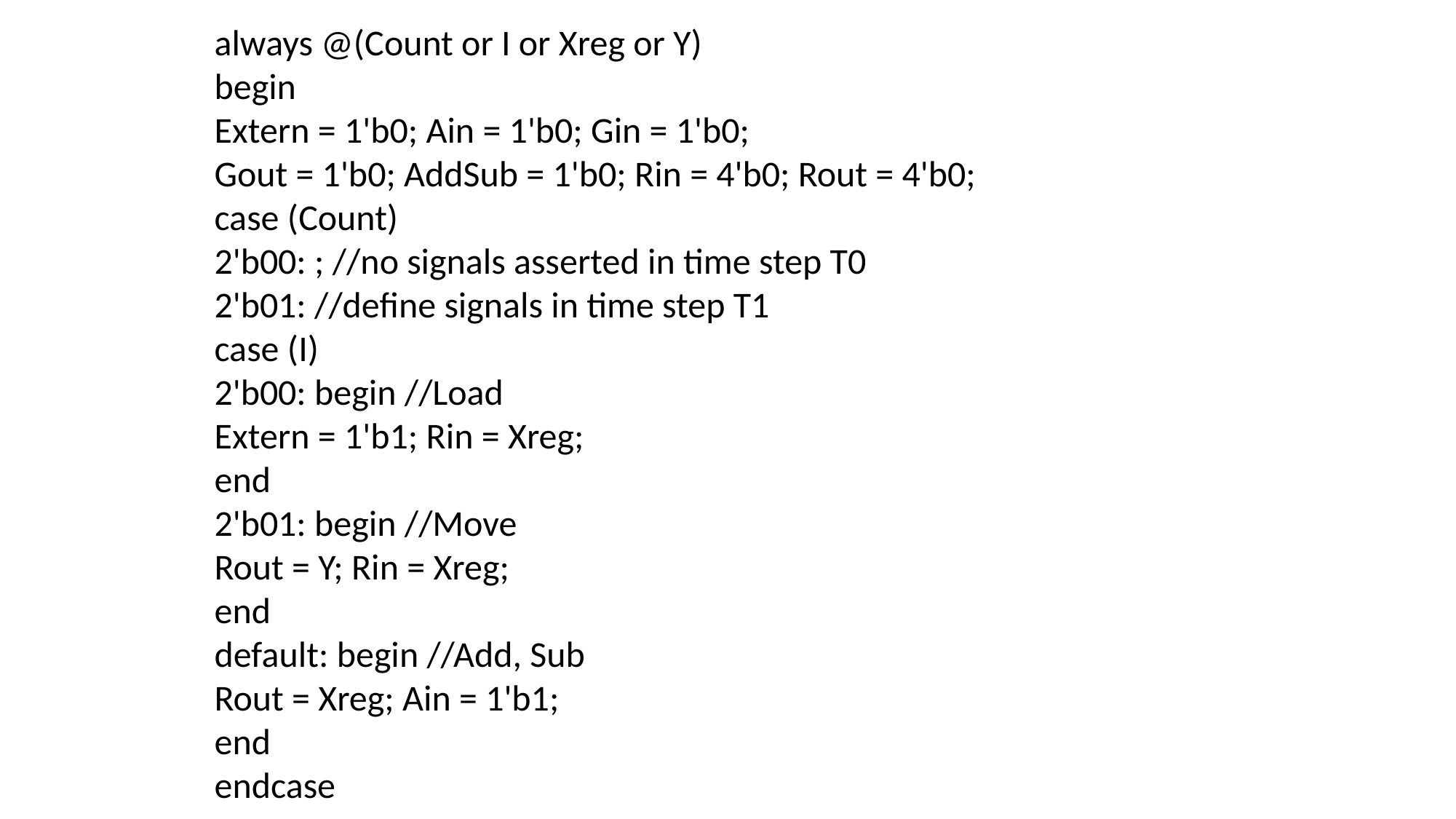

always @(Count or I or Xreg or Y)
begin
Extern = 1'b0; Ain = 1'b0; Gin = 1'b0;
Gout = 1'b0; AddSub = 1'b0; Rin = 4'b0; Rout = 4'b0;
case (Count)
2'b00: ; //no signals asserted in time step T0
2'b01: //define signals in time step T1
case (I)
2'b00: begin //Load
Extern = 1'b1; Rin = Xreg;
end
2'b01: begin //Move
Rout = Y; Rin = Xreg;
end
default: begin //Add, Sub
Rout = Xreg; Ain = 1'b1;
end
endcase